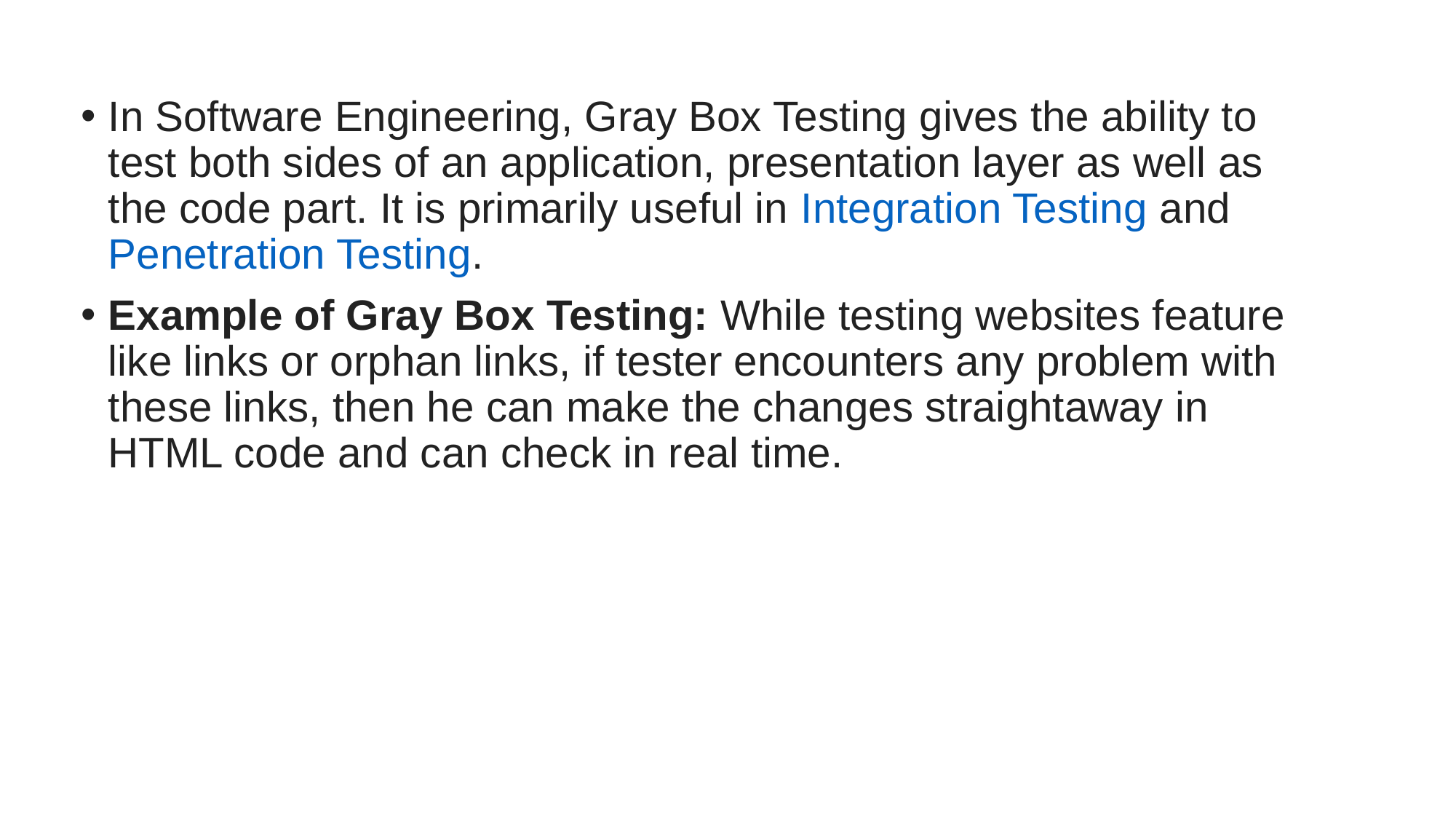

#
In Software Engineering, Gray Box Testing gives the ability to test both sides of an application, presentation layer as well as the code part. It is primarily useful in Integration Testing and Penetration Testing.
Example of Gray Box Testing: While testing websites feature like links or orphan links, if tester encounters any problem with these links, then he can make the changes straightaway in HTML code and can check in real time.